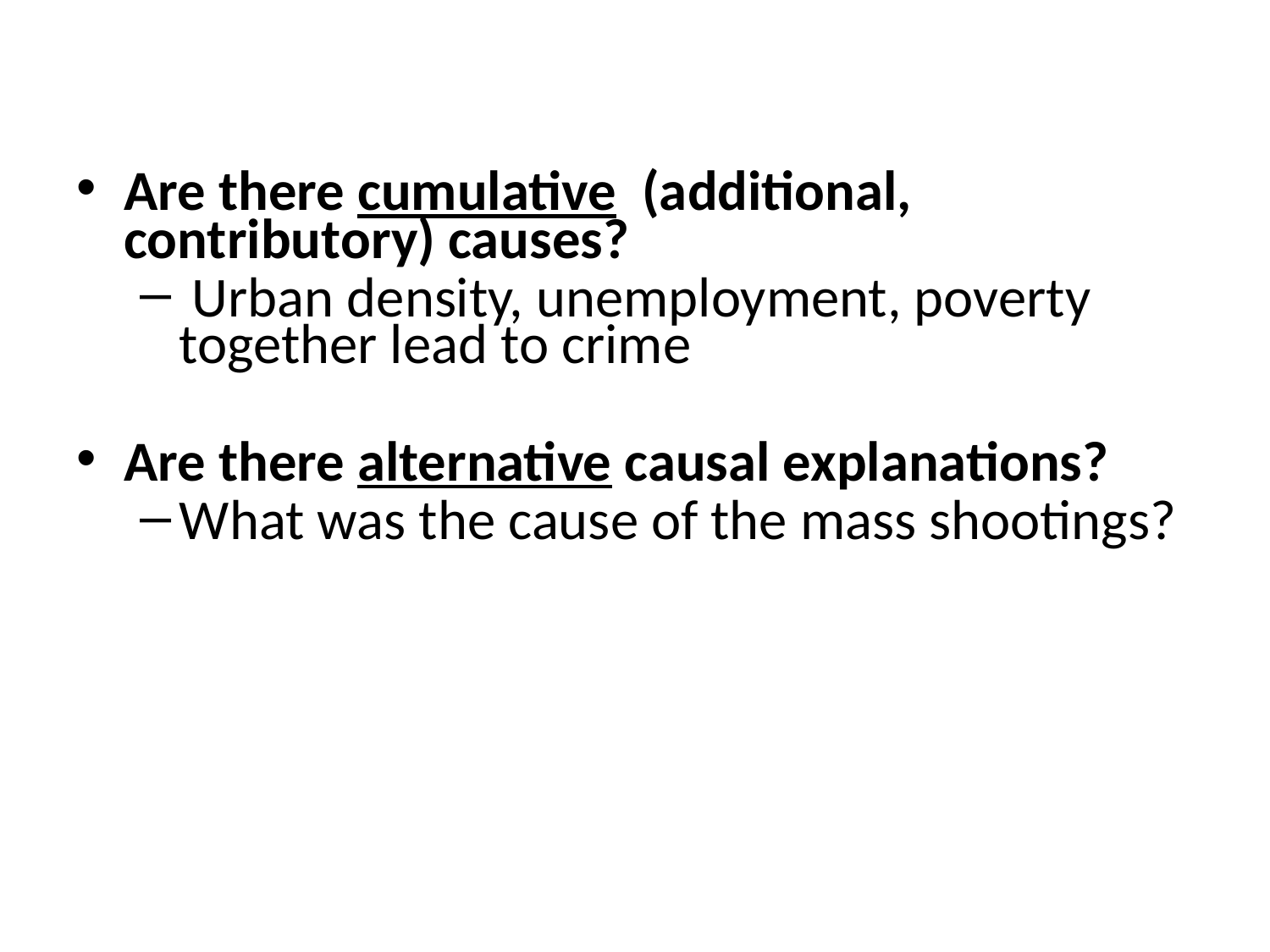

Are there cumulative  (additional, contributory) causes?
 Urban density, unemployment, poverty together lead to crime

Are there alternative causal explanations?
What was the cause of the mass shootings?